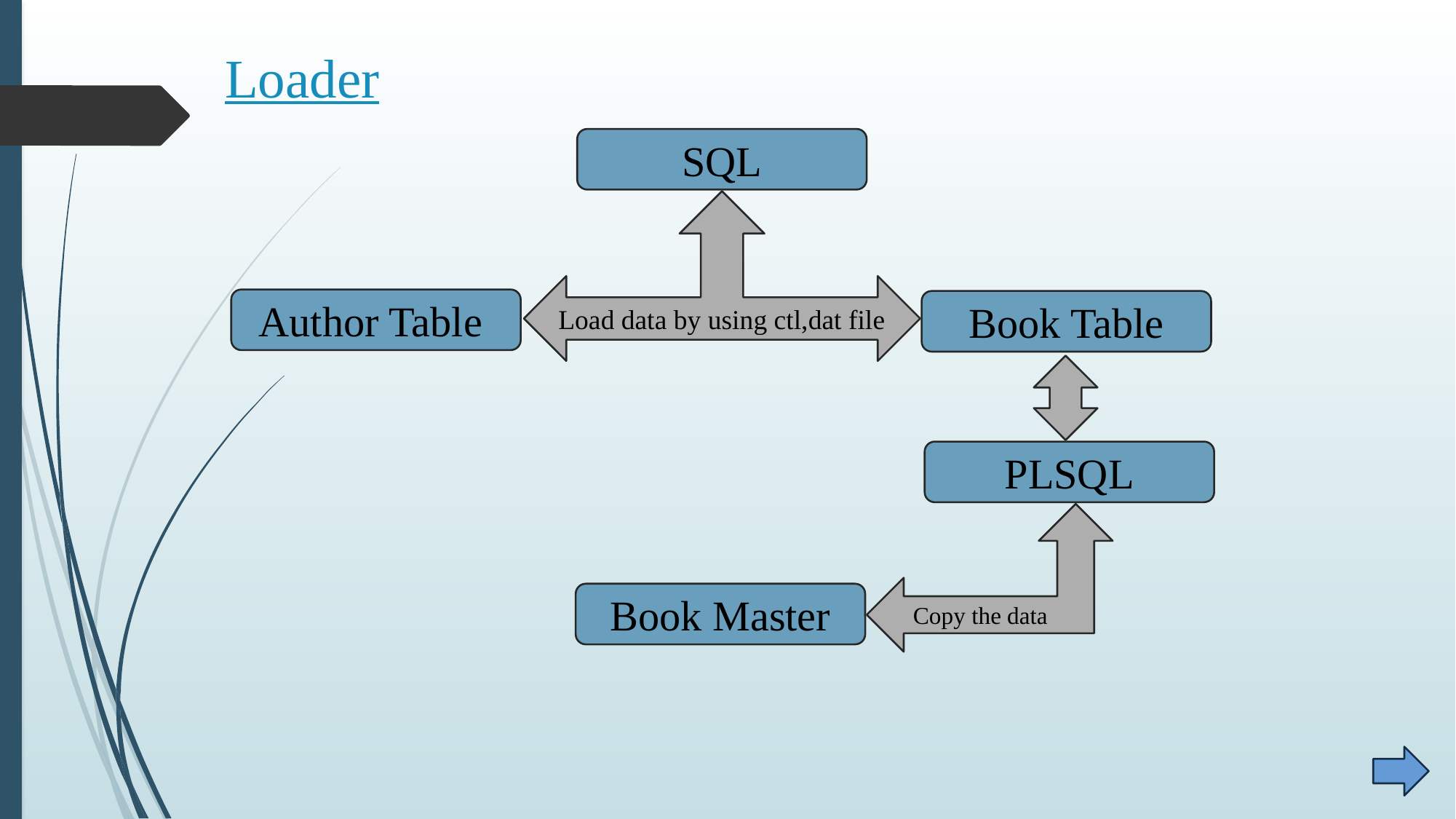

# Loader
SQL
Load data by using ctl,dat file
Author Table
Book Table

PLSQL
Copy the data
Book Master